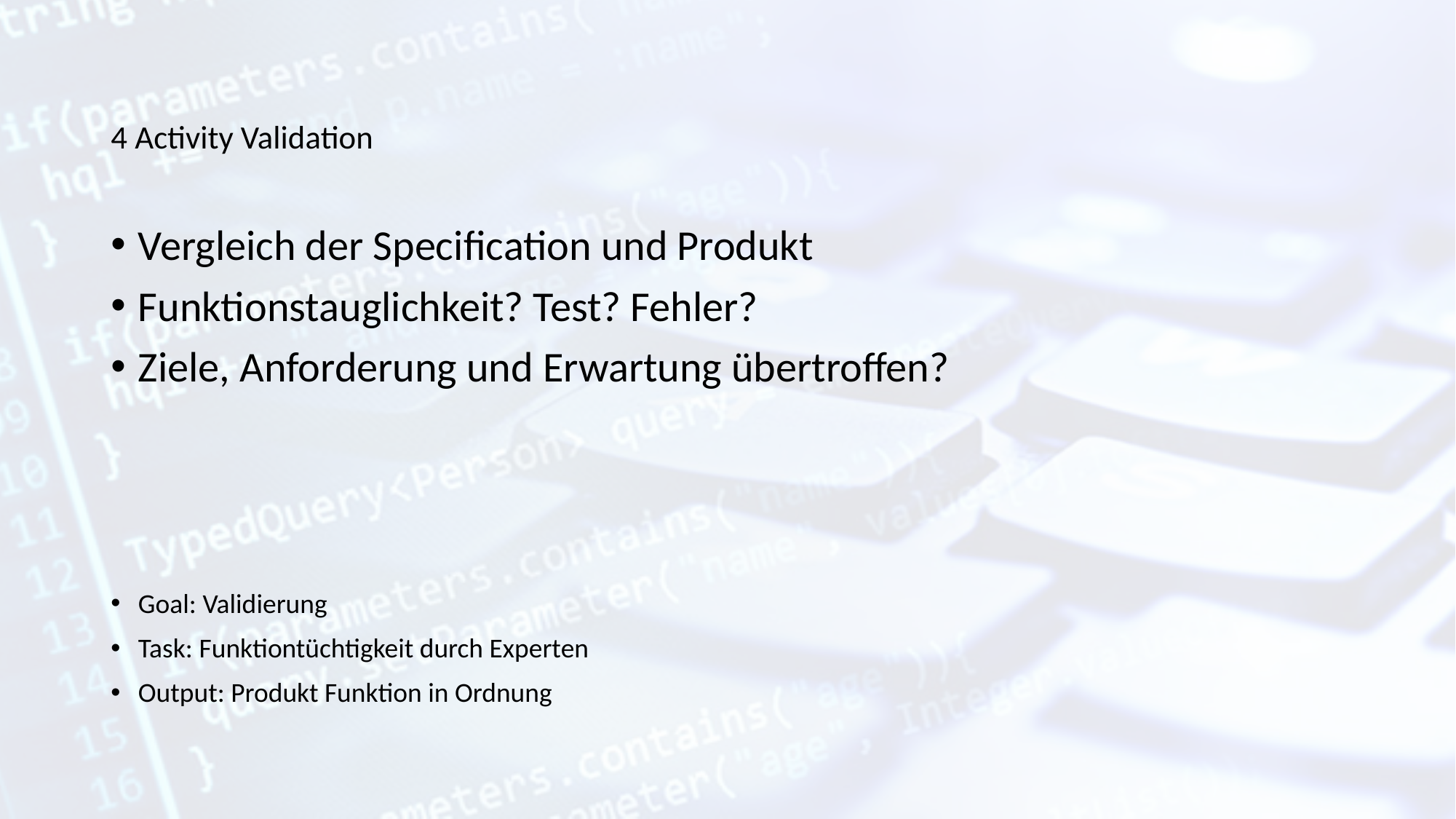

# 4 Activity Validation
Vergleich der Specification und Produkt
Funktionstauglichkeit? Test? Fehler?
Ziele, Anforderung und Erwartung übertroffen?

Goal: Validierung
Task: Funktiontüchtigkeit durch Experten
Output: Produkt Funktion in Ordnung